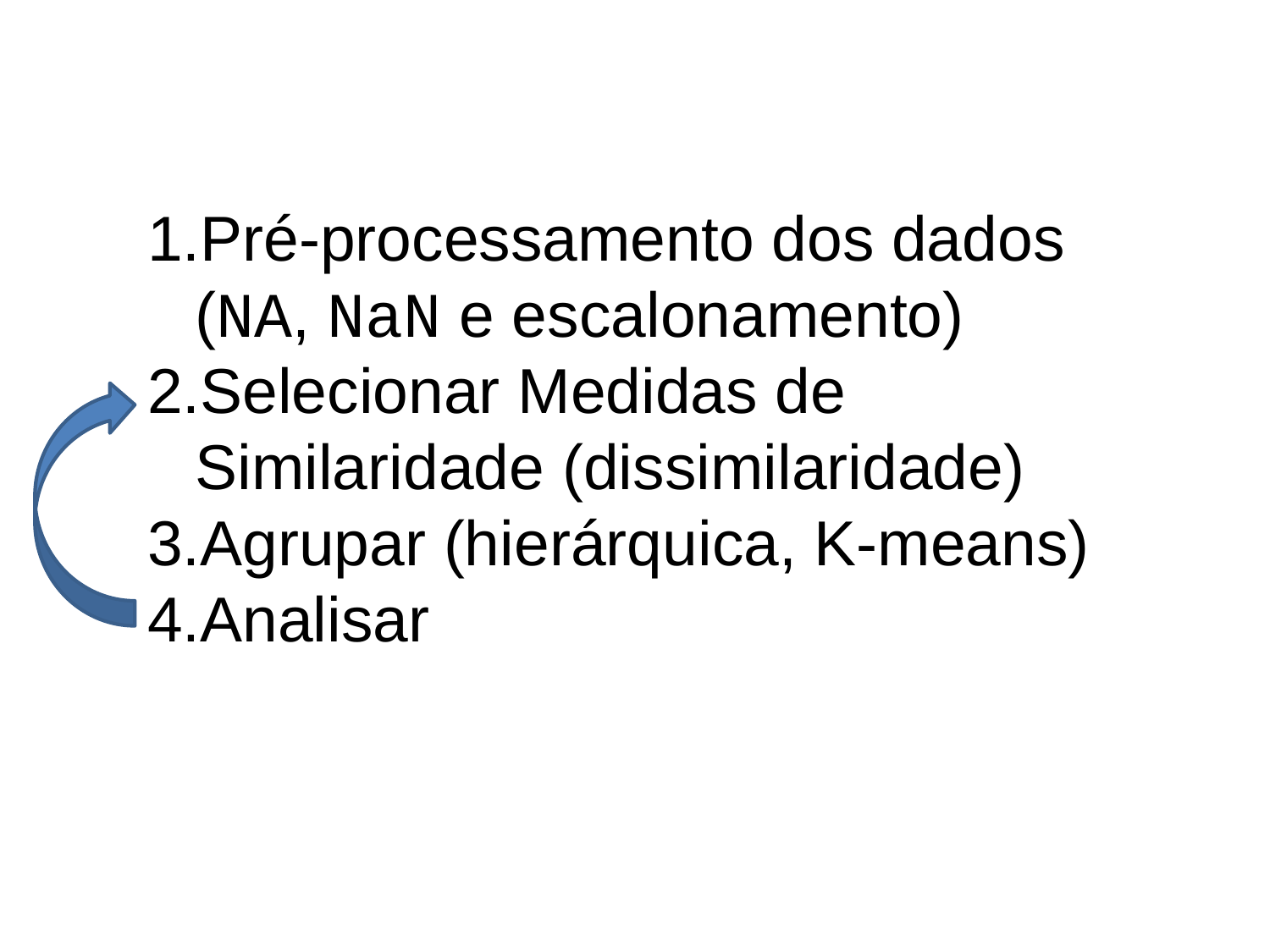

Pré-processamento dos dados (NA, NaN e escalonamento)
Selecionar Medidas de Similaridade (dissimilaridade)
Agrupar (hierárquica, K-means)
Analisar